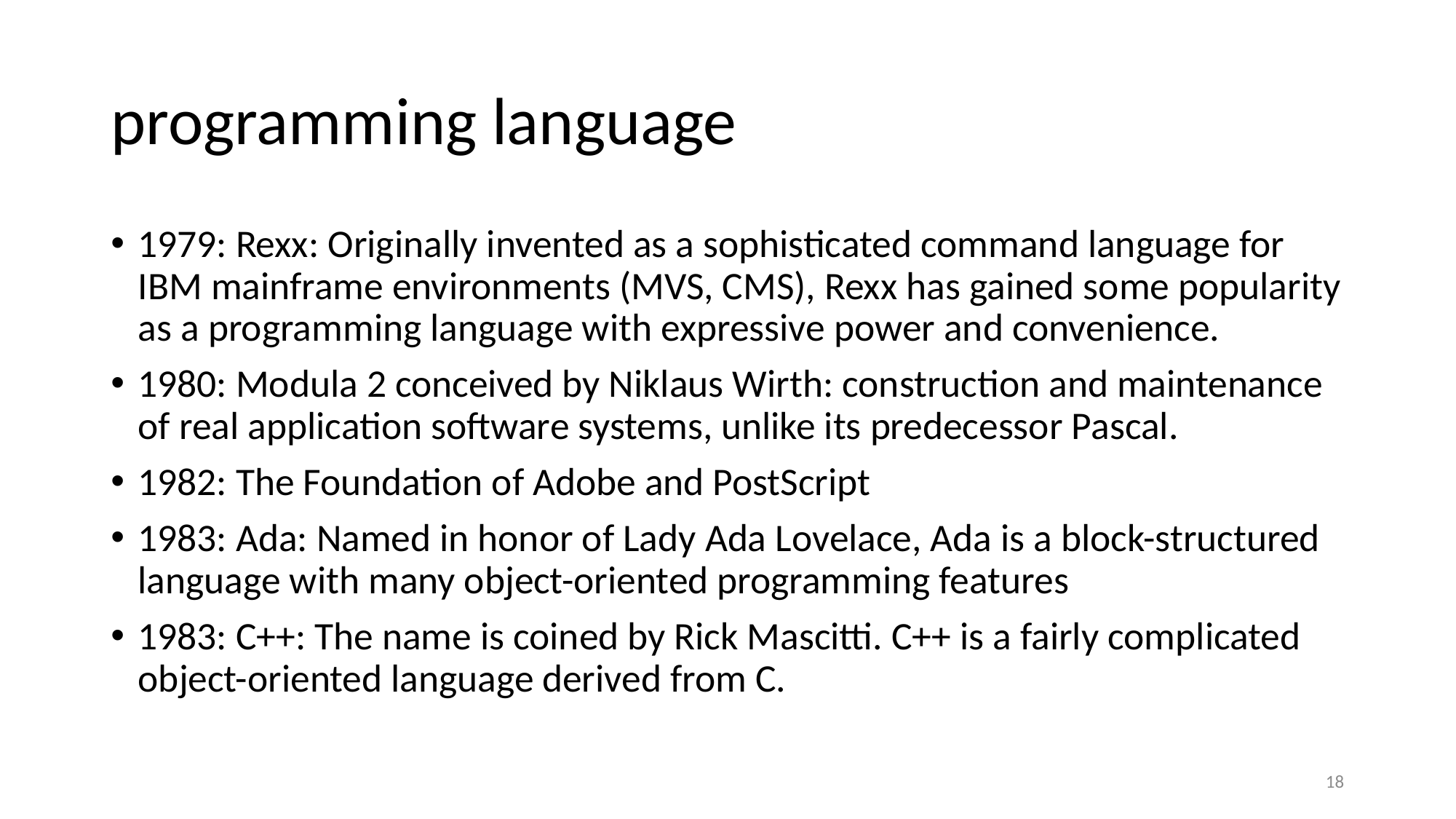

# programming language
1979: Rexx: Originally invented as a sophisticated command language for IBM mainframe environments (MVS, CMS), Rexx has gained some popularity as a programming language with expressive power and convenience.
1980: Modula 2 conceived by Niklaus Wirth: construction and maintenance of real application software systems, unlike its predecessor Pascal.
1982: The Foundation of Adobe and PostScript
1983: Ada: Named in honor of Lady Ada Lovelace, Ada is a block-structured language with many object-oriented programming features
1983: C++: The name is coined by Rick Mascitti. C++ is a fairly complicated object-oriented language derived from C.

18